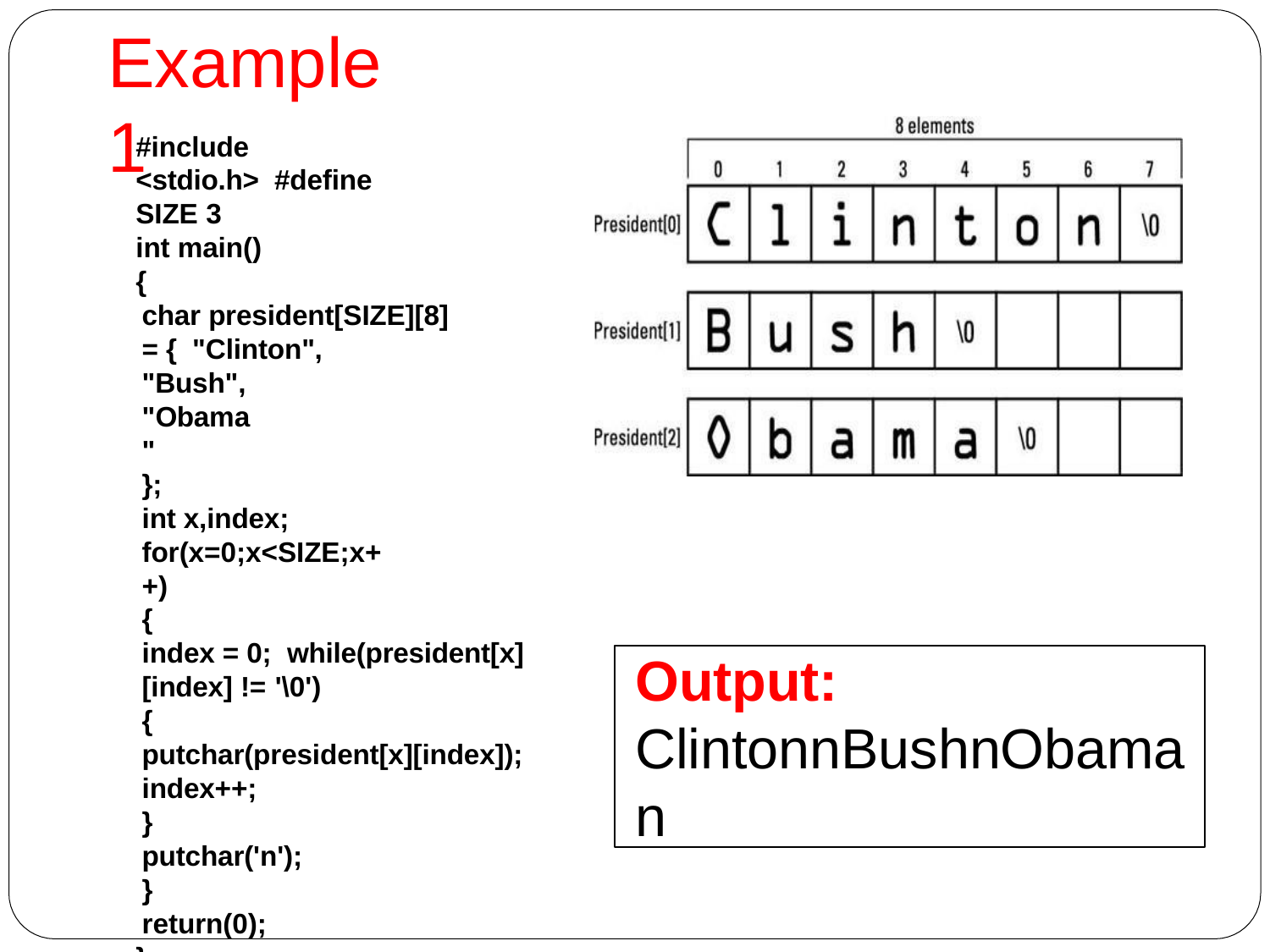

# Example1

#include <stdio.h>  #define SIZE 3
int main()
{
char president[SIZE][8] = {  "Clinton",
"Bush",  "Obama"
};
int x,index;  for(x=0;x<SIZE;x++)
{
index = 0;  while(president[x][index] != '\0')
{
putchar(president[x][index]);
index++;
}
putchar('n');
}
return(0);
}
Output:
ClintonnBushnObaman